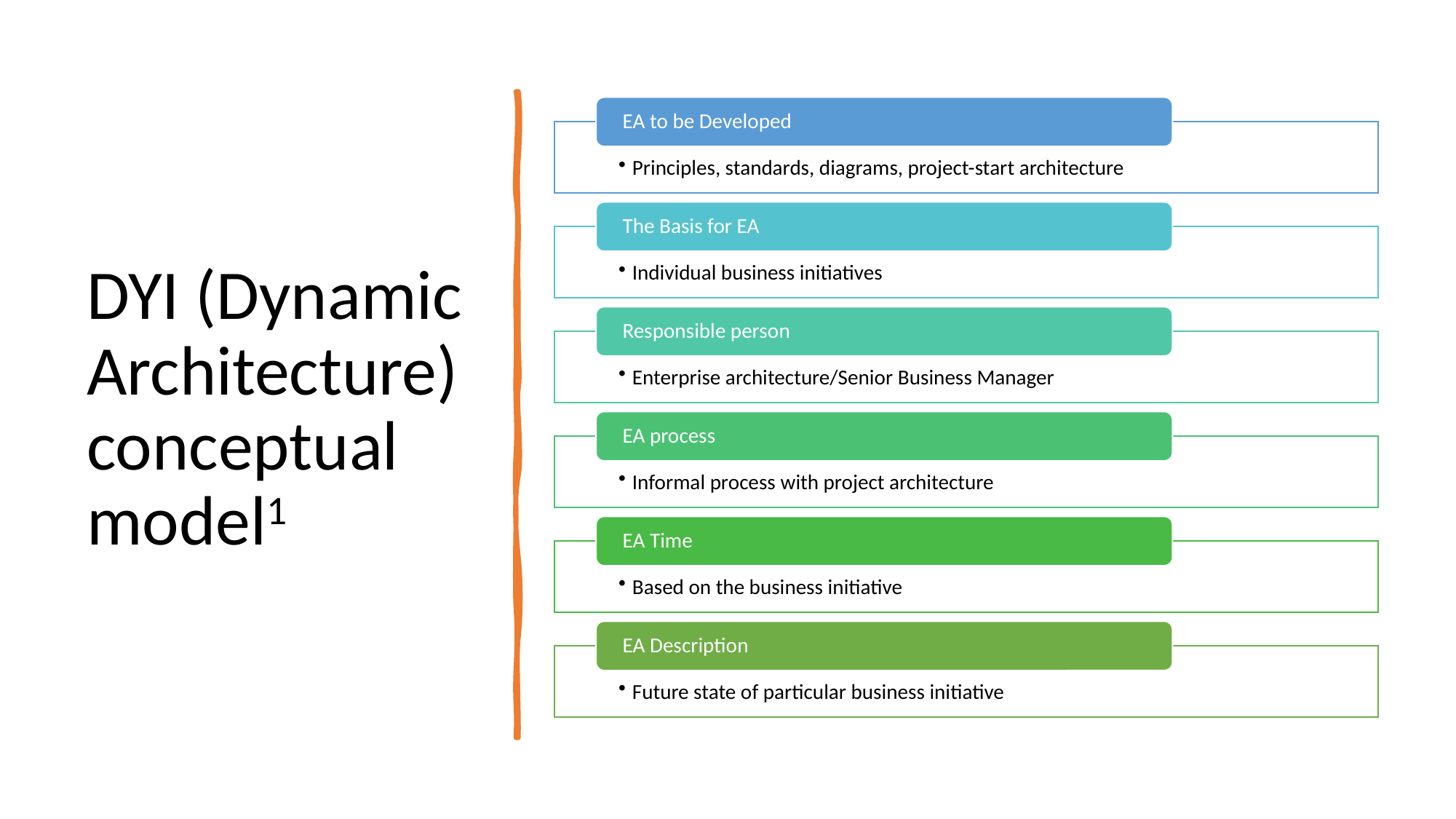

Principles, standards, diagrams, project-start architecture
EA to be Developed
Individual business initiatives
The Basis for EA
Enterprise architecture/Senior Business Manager
Responsible person
Informal process with project architecture
EA process
Based on the business initiative
EA Time
Future state of particular business initiative
EA Description
# DYI (Dynamic Architecture) conceptual model1